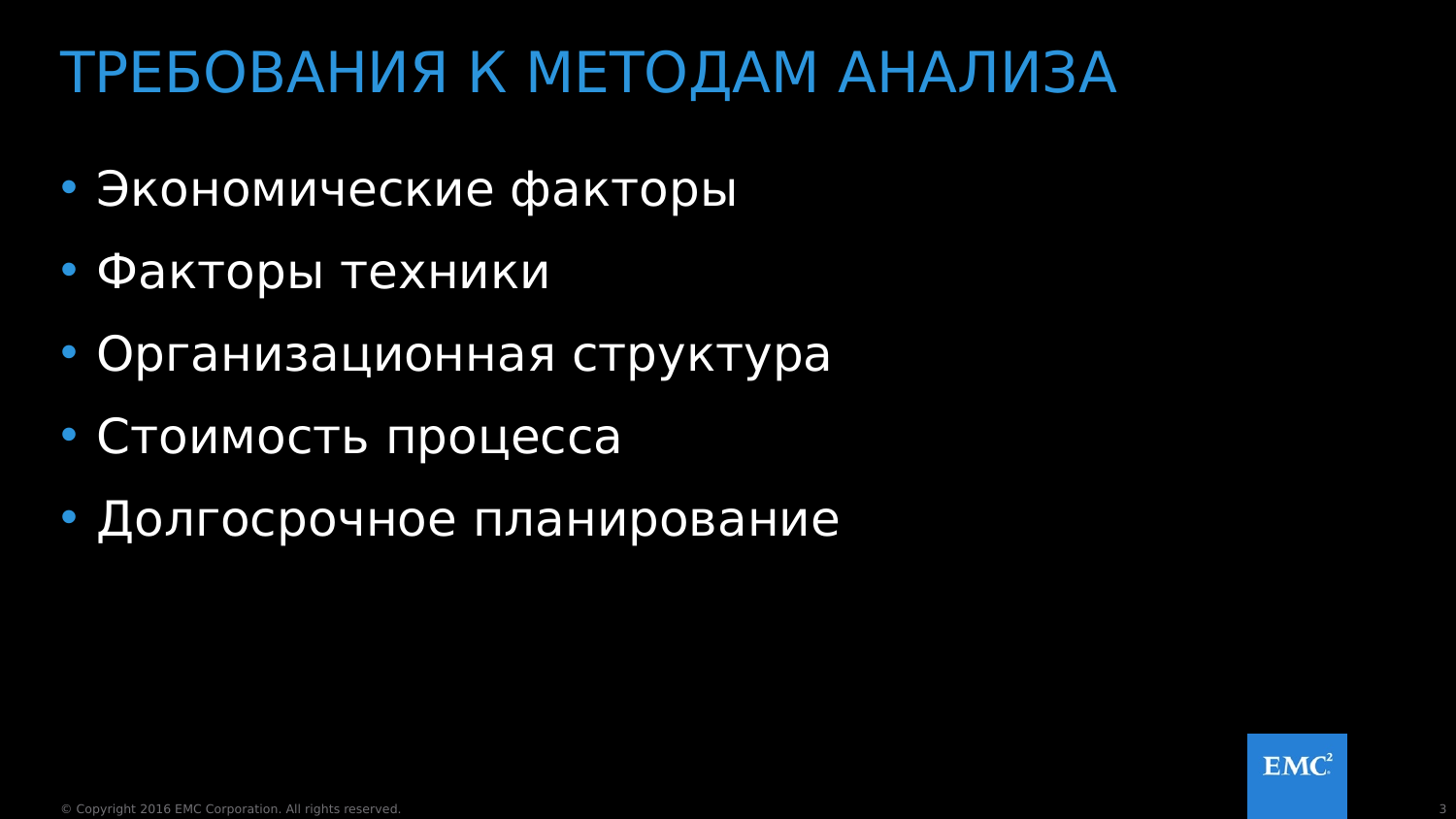

# Требования к методам анализа
Экономические факторы
Факторы техники
Организационная структура
Стоимость процесса
Долгосрочное планирование